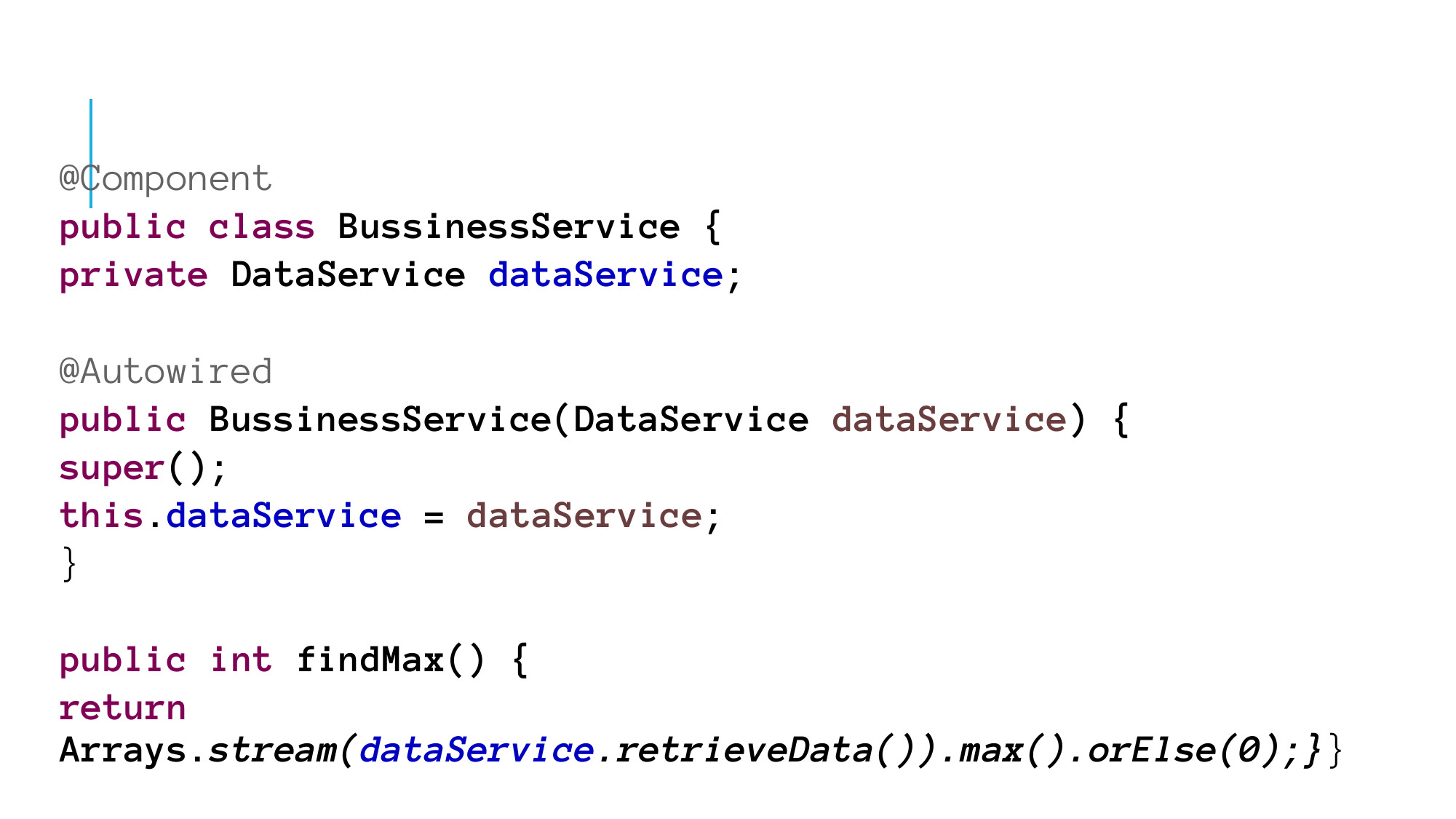

@Component
public class BussinessService {
private DataService dataService;

@Autowired
public BussinessService(DataService dataService) {
super();
this.dataService = dataService;
}

public int findMax() {
return Arrays.stream(dataService.retrieveData()).max().orElse(0);}}